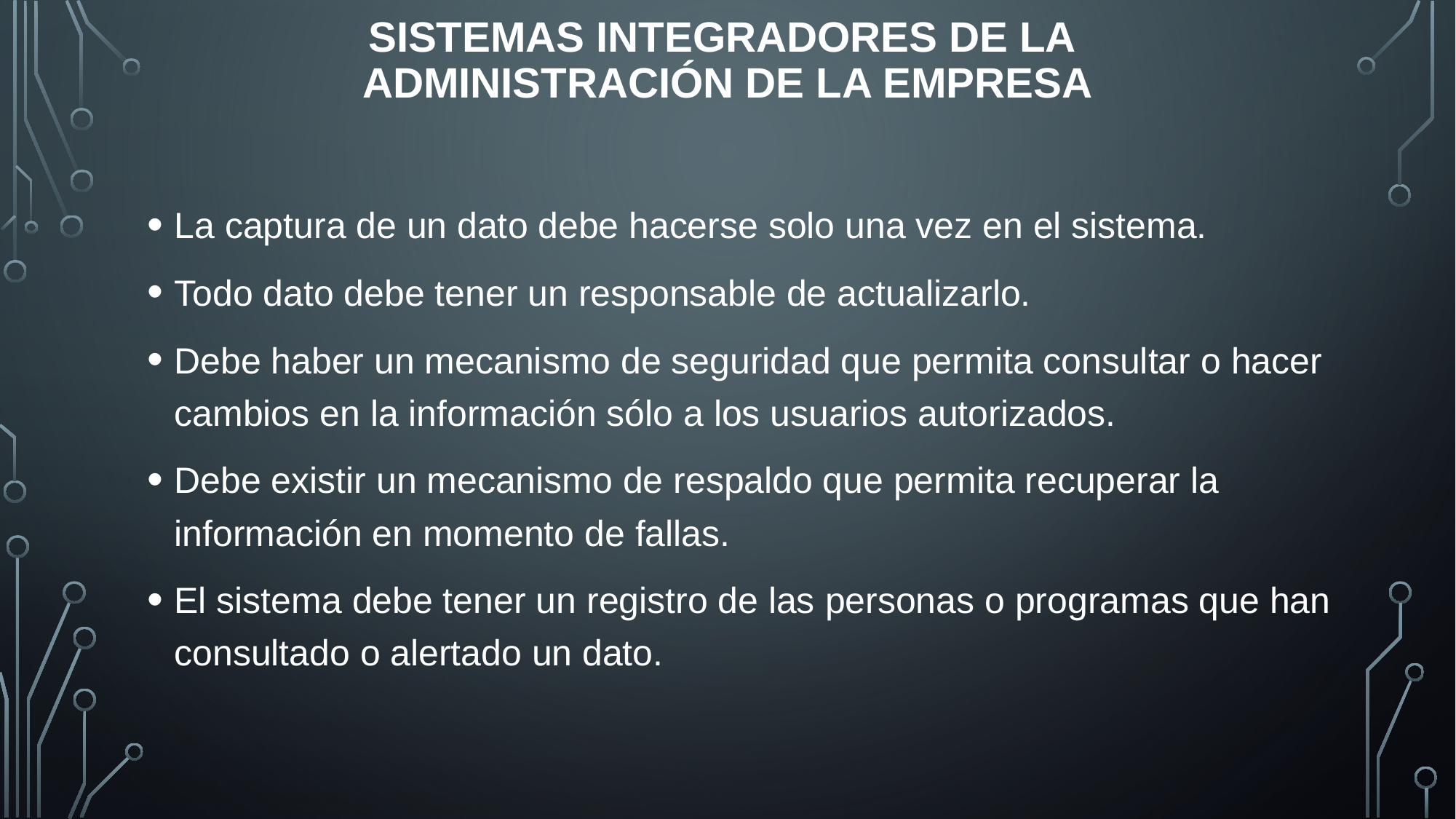

# Sistemas integradores de la administración de la empresa
La captura de un dato debe hacerse solo una vez en el sistema.
Todo dato debe tener un responsable de actualizarlo.
Debe haber un mecanismo de seguridad que permita consultar o hacer cambios en la información sólo a los usuarios autorizados.
Debe existir un mecanismo de respaldo que permita recuperar la información en momento de fallas.
El sistema debe tener un registro de las personas o programas que han consultado o alertado un dato.